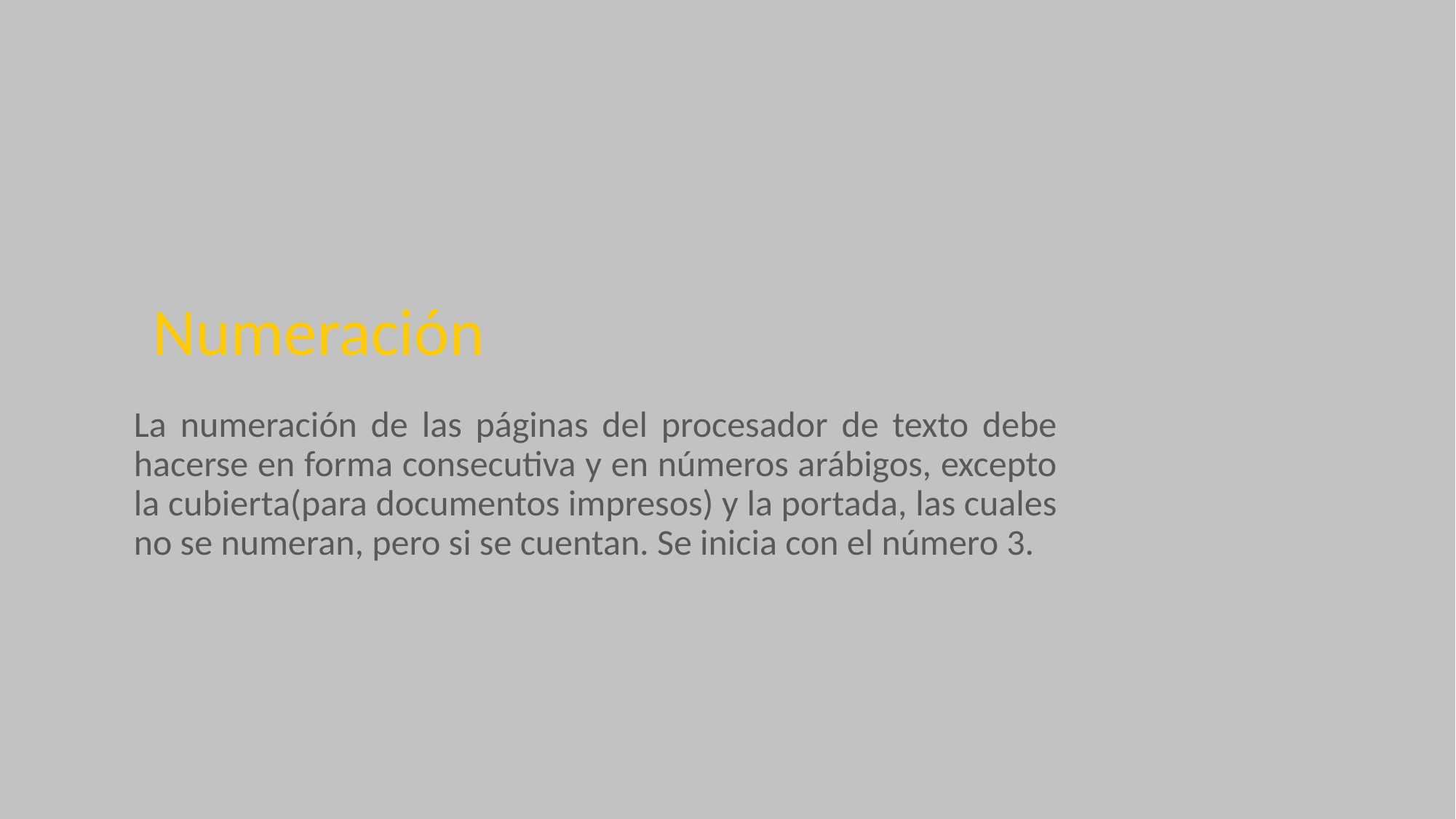

La numeración de las páginas del procesador de texto debe hacerse en forma consecutiva y en números arábigos, excepto la cubierta(para documentos impresos) y la portada, las cuales no se numeran, pero si se cuentan. Se inicia con el número 3.
# Numeración